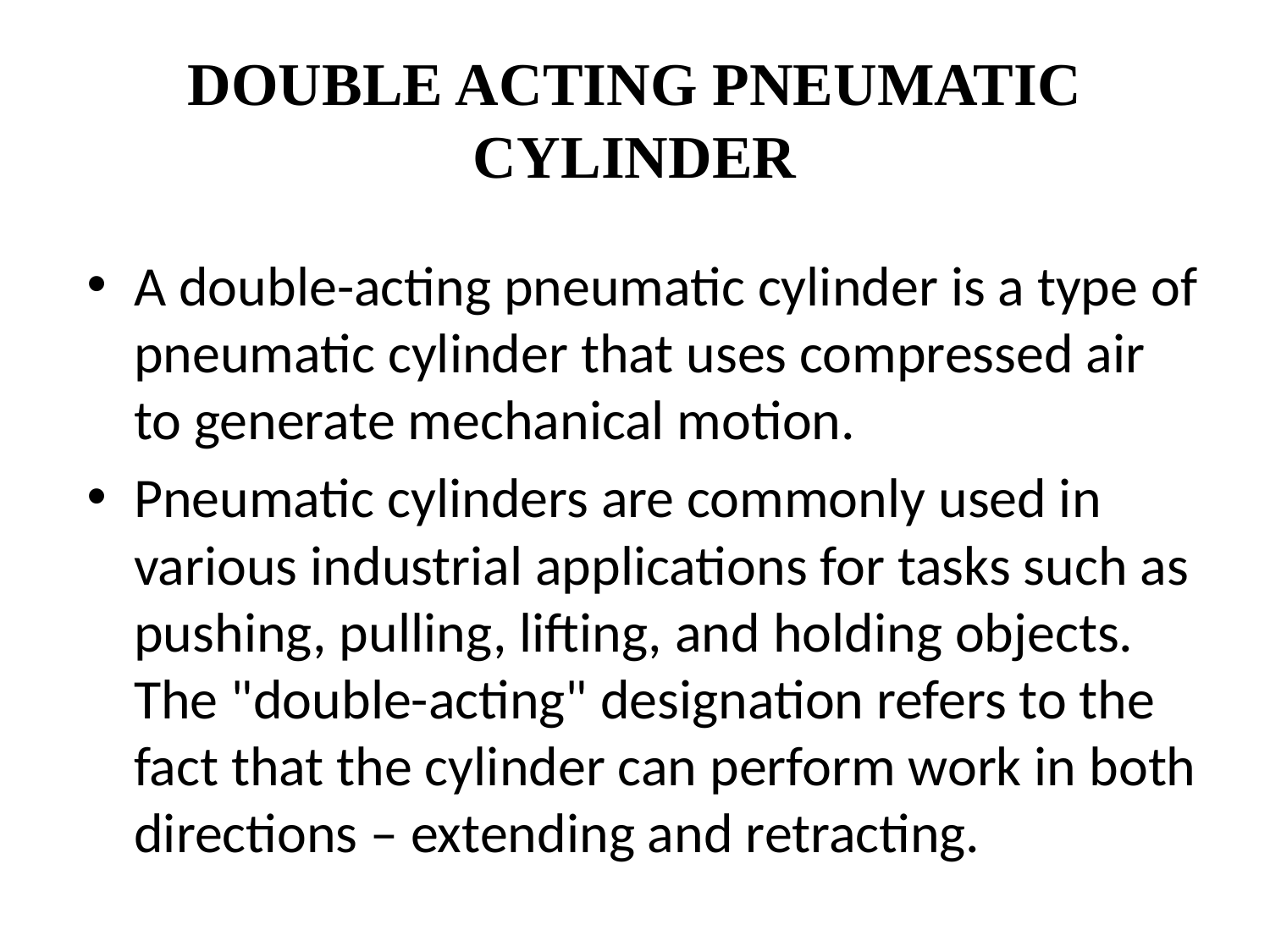

# DOUBLE ACTING PNEUMATIC CYLINDER
A double-acting pneumatic cylinder is a type of pneumatic cylinder that uses compressed air to generate mechanical motion.
Pneumatic cylinders are commonly used in various industrial applications for tasks such as pushing, pulling, lifting, and holding objects. The "double-acting" designation refers to the fact that the cylinder can perform work in both directions – extending and retracting.